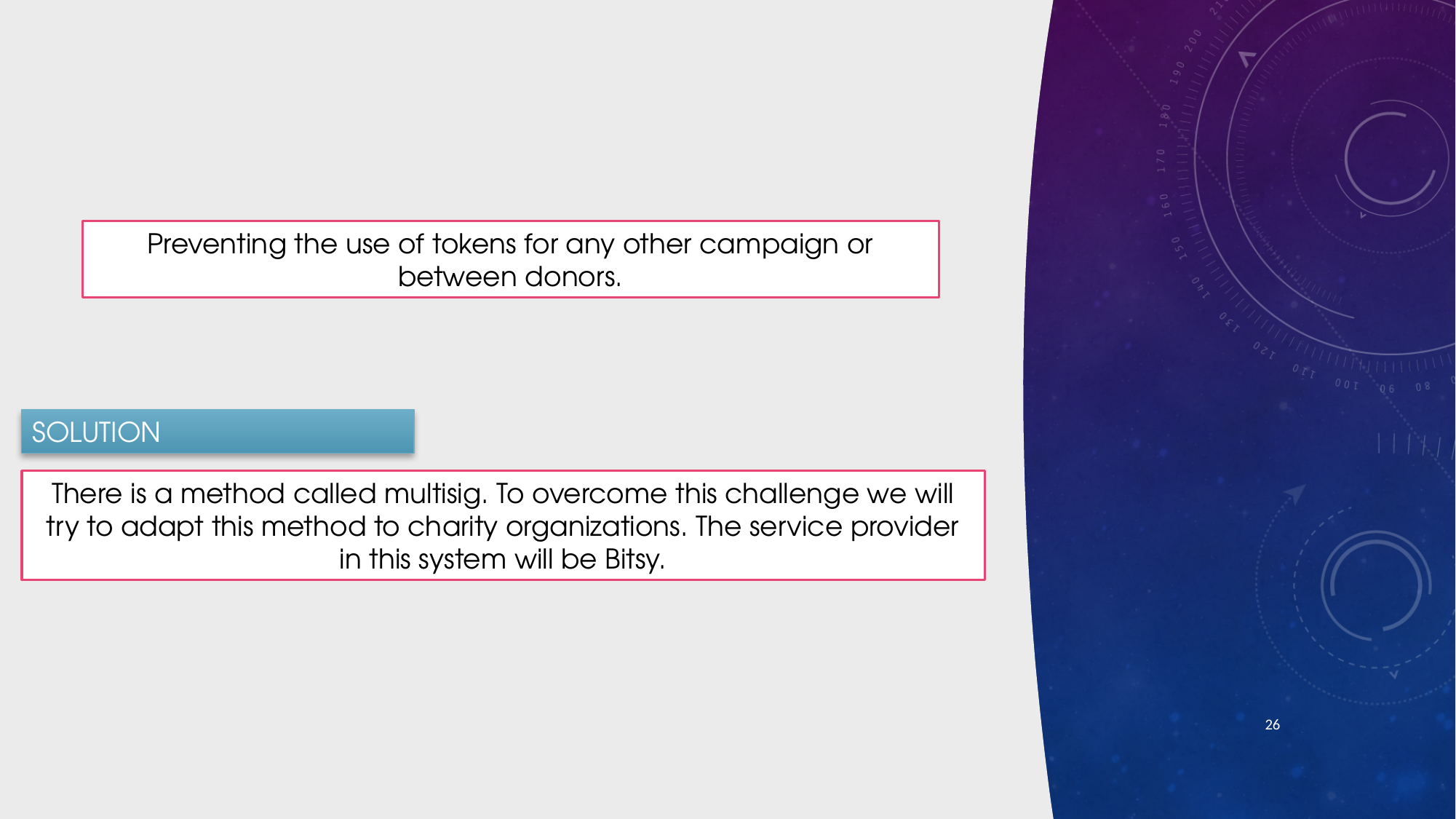

Preventing the use of tokens for any other campaign or between donors.
SOLUTION
There is a method called multisig. To overcome this challenge we will try to adapt this method to charity organizations. The service provider in this system will be Bitsy.
26